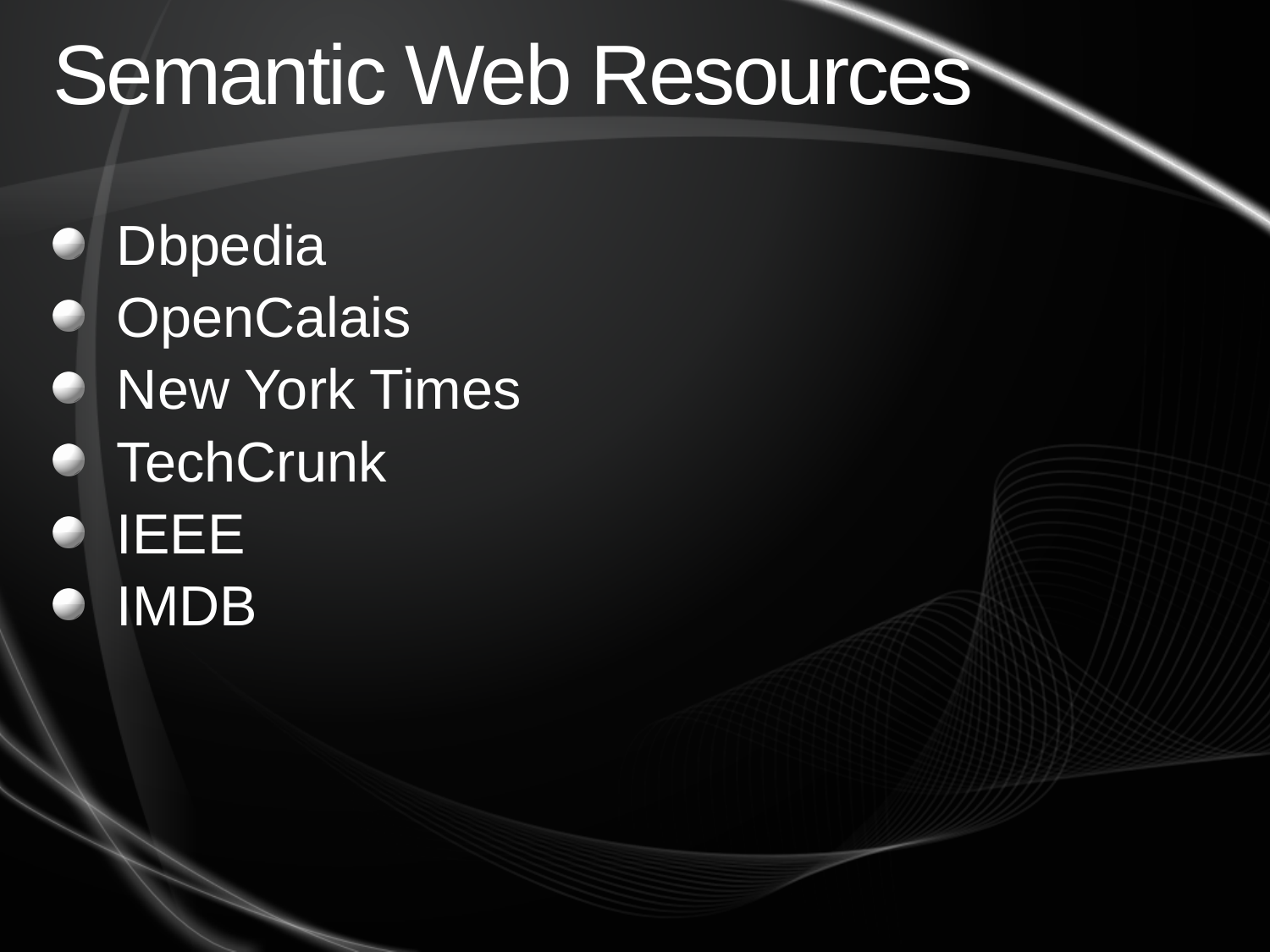

# Semantic Web Resources

Dbpedia
OpenCalais
New York Times
TechCrunk
IEEE
IMDB